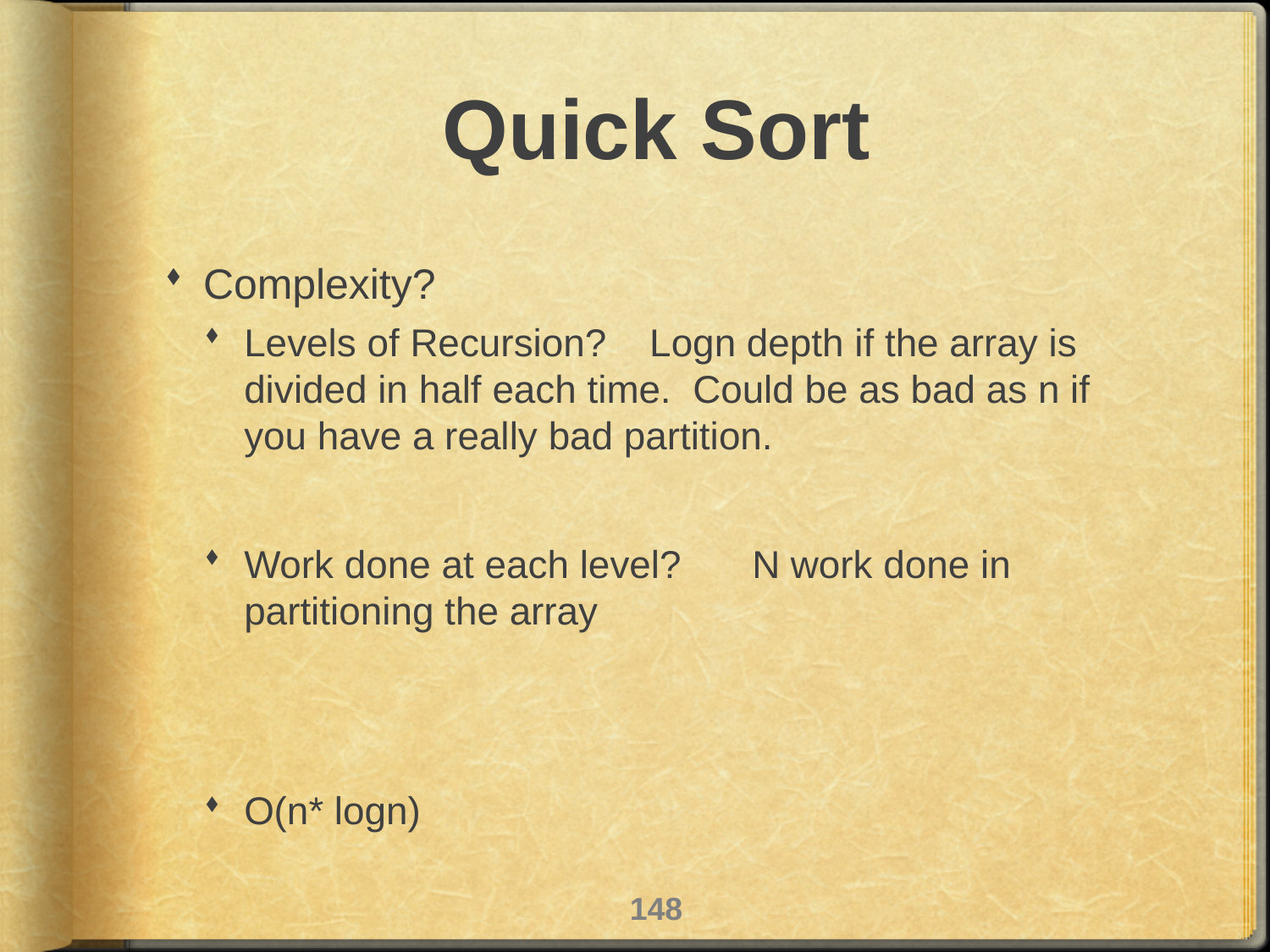

# Quick Sort
Complexity?
Levels of Recursion?    Logn depth if the array is divided in half each time.  Could be as bad as n if you have a really bad partition.

Work done at each level?	N work done in partitioning the array

O(n* logn)
148